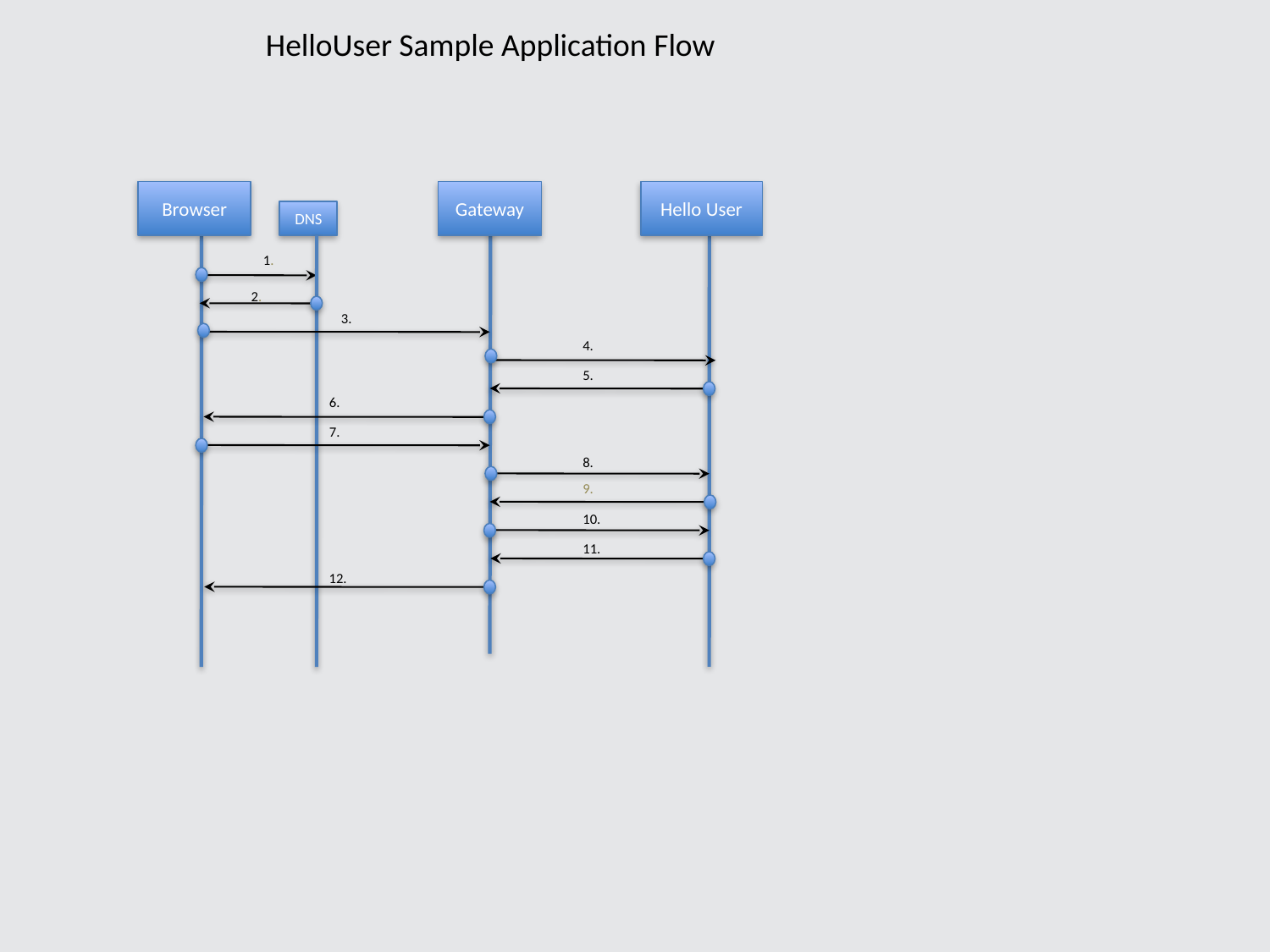

HelloUser Sample Application Flow
Browser
Hello User
Gateway
DNS
1.

2.

3.

4.

5.

6.

7.

8.

9.

10.

11.

12.